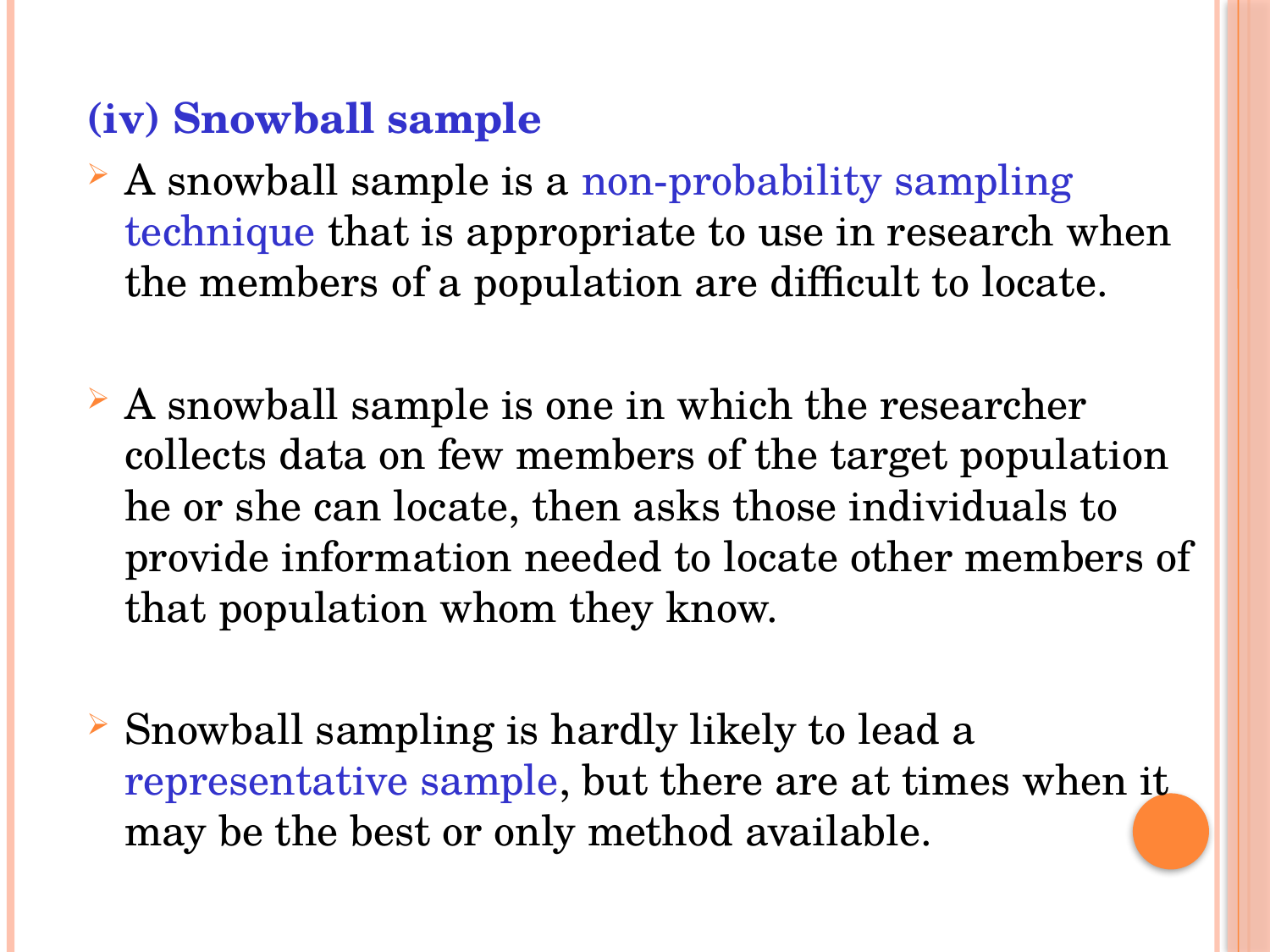

(iv) Snowball sample
A snowball sample is a non-probability sampling technique that is appropriate to use in research when the members of a population are difficult to locate.

A snowball sample is one in which the researcher collects data on few members of the target population he or she can locate, then asks those individuals to provide information needed to locate other members of that population whom they know.

Snowball sampling is hardly likely to lead a representative sample, but there are at times when it may be the best or only method available.